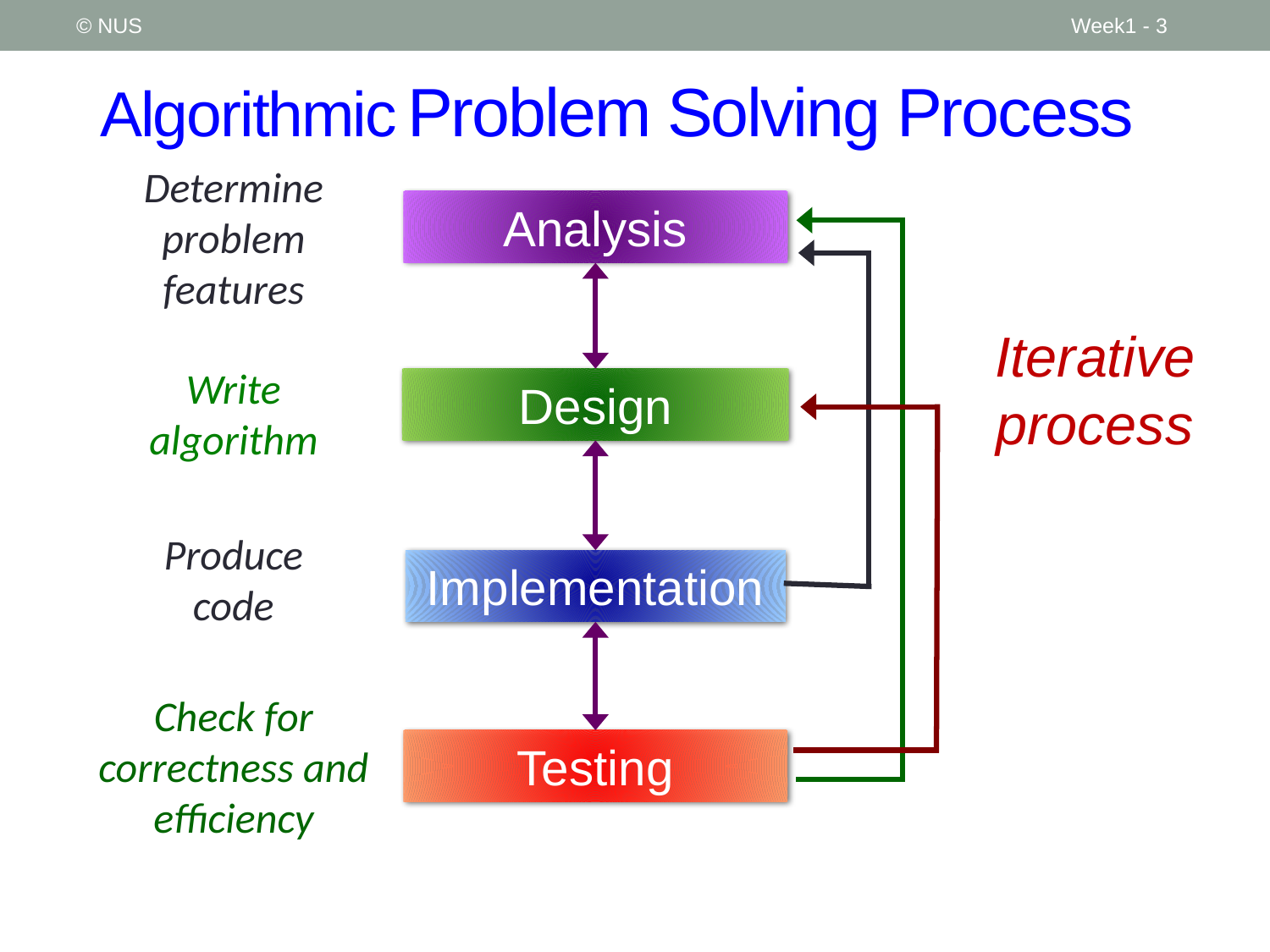

© NUS

Week1 - 3
# Problem Solving Process
Algorithmic
Determine problem features
Analysis
Design
Implementation
Testing
Iterative process
Write algorithm
Produce code
Check for correctness and efficiency